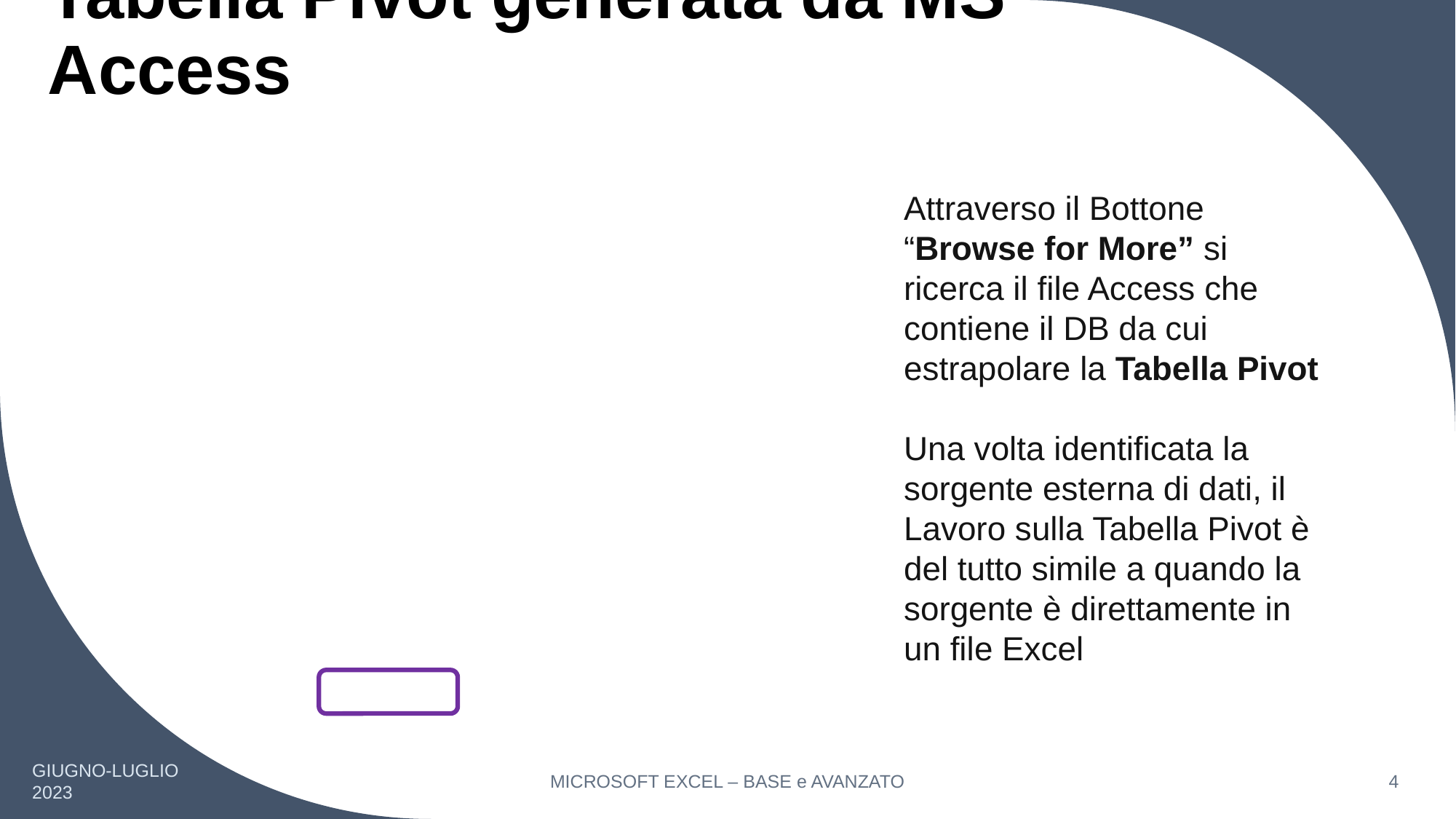

# Tabella Pivot generata da MS Access

Attraverso il Bottone “Browse for More” si ricerca il file Access che contiene il DB da cui estrapolare la Tabella Pivot

Una volta identificata la sorgente esterna di dati, il Lavoro sulla Tabella Pivot è del tutto simile a quando la sorgente è direttamente in un file Excel

GIUGNO-LUGLIO 2023
MICROSOFT EXCEL – BASE e AVANZATO
4